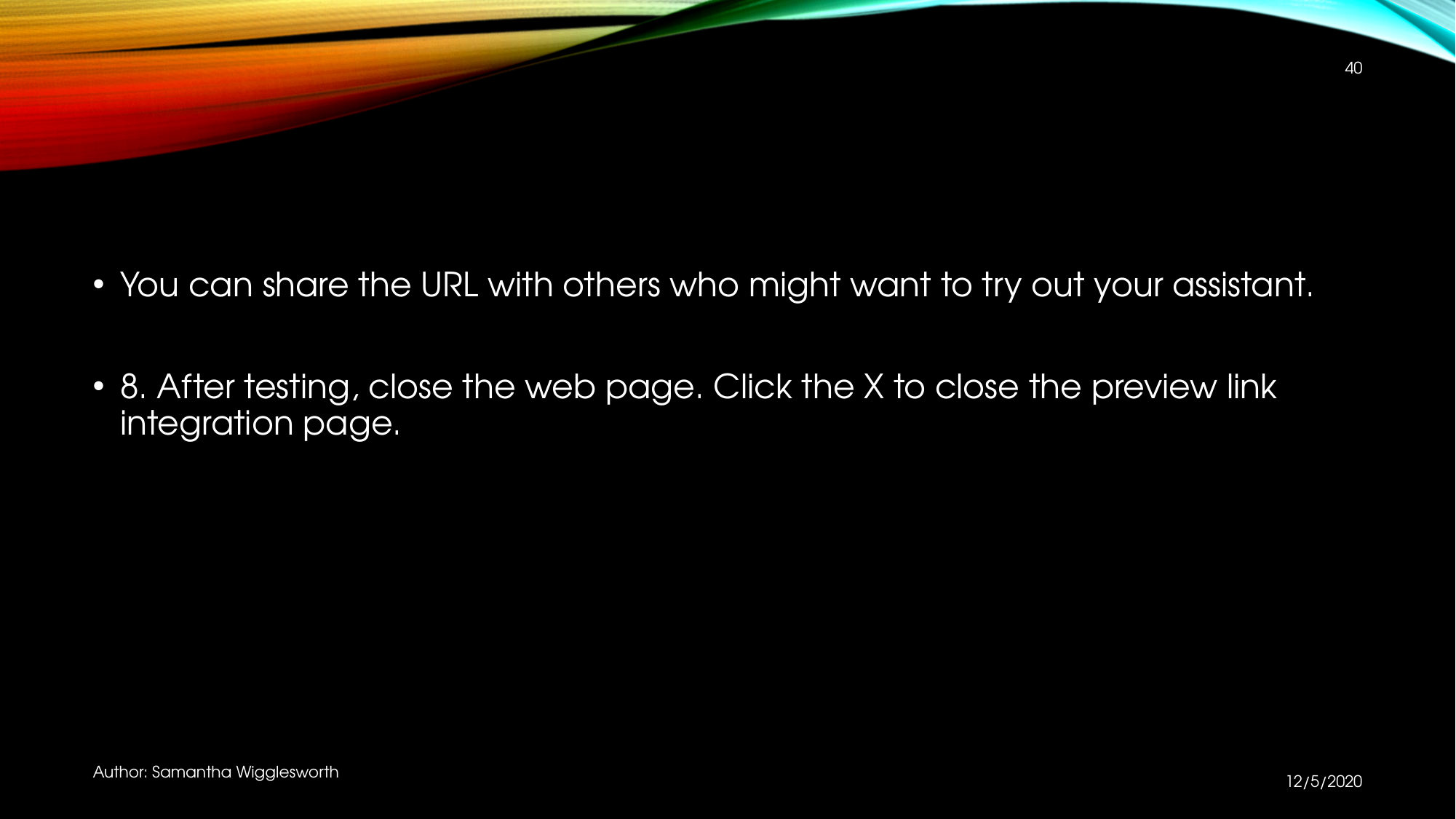

40
#
You can share the URL with others who might want to try out your assistant.

8. After testing, close the web page. Click the X to close the preview link integration page.

Author: Samantha Wigglesworth

12/5/2020